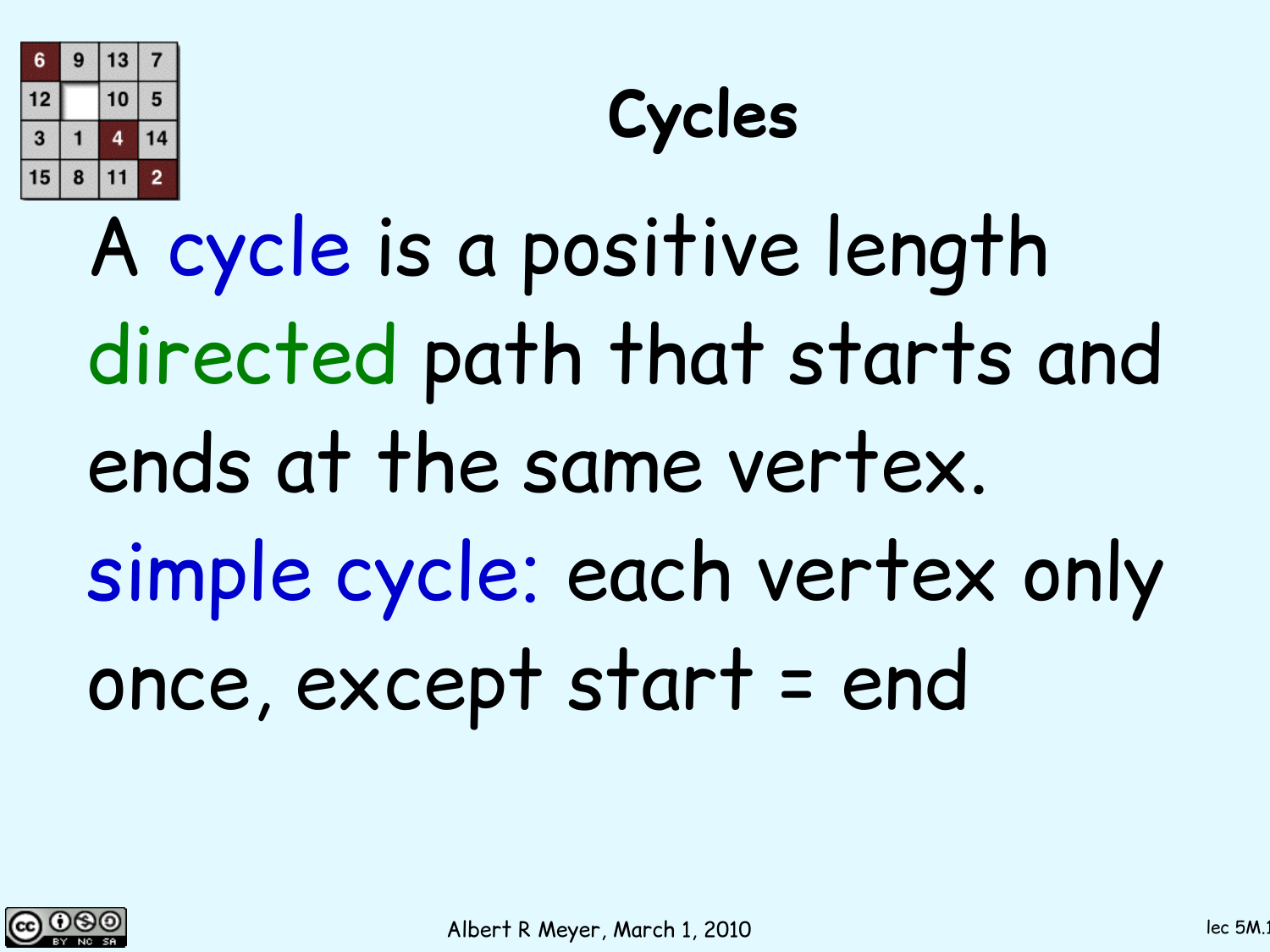

# Cycles
A cycle is a positive length
directed path that starts and
ends at the same vertex.
simple cycle: each vertex only
once, except start = end
lec 5M.17